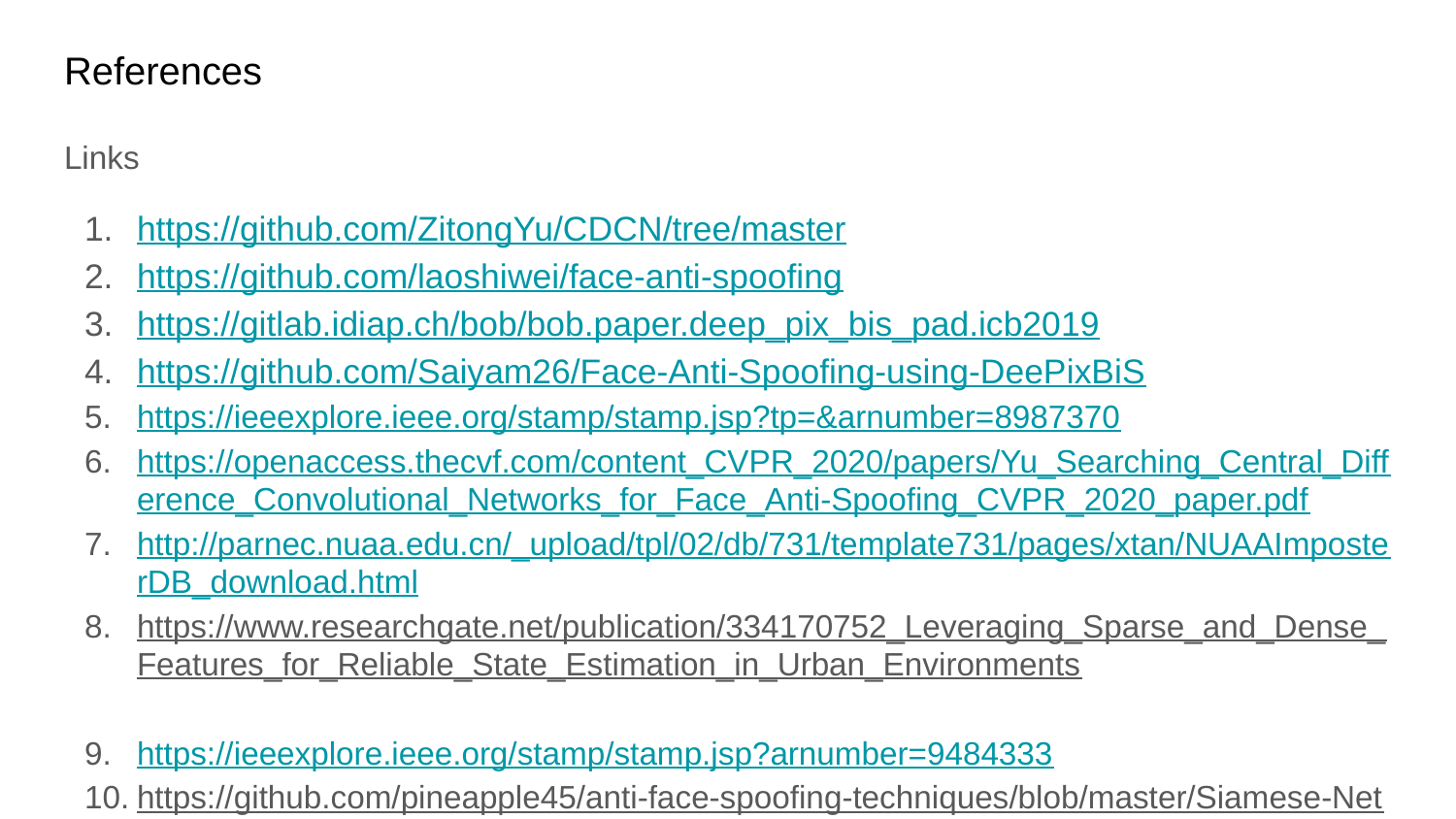

# References
Links
https://github.com/ZitongYu/CDCN/tree/master
https://github.com/laoshiwei/face-anti-spoofing
https://gitlab.idiap.ch/bob/bob.paper.deep_pix_bis_pad.icb2019
https://github.com/Saiyam26/Face-Anti-Spoofing-using-DeePixBiS
https://ieeexplore.ieee.org/stamp/stamp.jsp?tp=&arnumber=8987370
https://openaccess.thecvf.com/content_CVPR_2020/papers/Yu_Searching_Central_Difference_Convolutional_Networks_for_Face_Anti-Spoofing_CVPR_2020_paper.pdf
http://parnec.nuaa.edu.cn/_upload/tpl/02/db/731/template731/pages/xtan/NUAAImposterDB_download.html
https://www.researchgate.net/publication/334170752_Leveraging_Sparse_and_Dense_Features_for_Reliable_State_Estimation_in_Urban_Environments
https://ieeexplore.ieee.org/stamp/stamp.jsp?arnumber=9484333
https://github.com/pineapple45/anti-face-spoofing-techniques/blob/master/Siamese-Network-Anti-spoofing/DataGeneration.ipynb